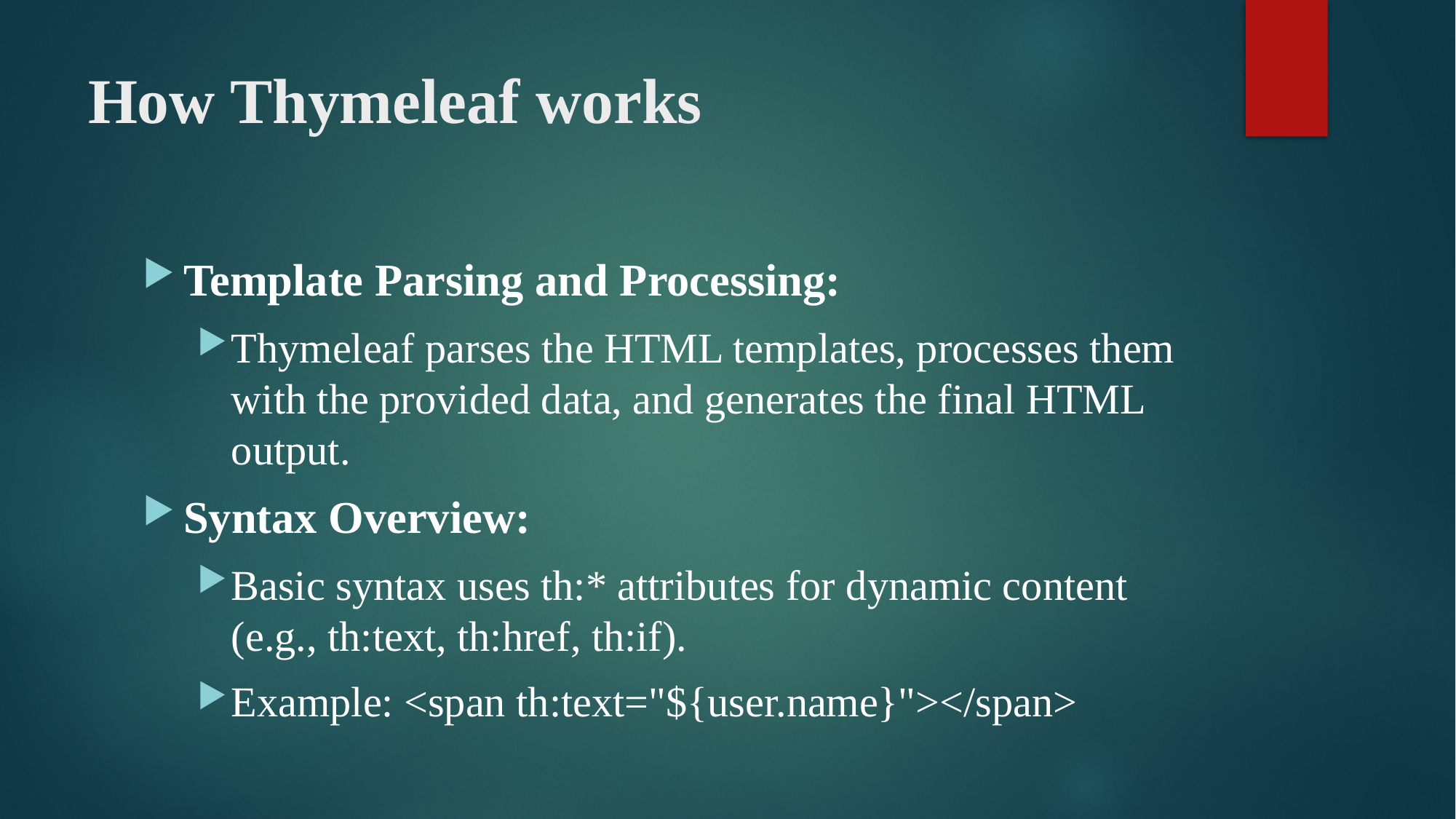

# How Thymeleaf works
Template Parsing and Processing:
Thymeleaf parses the HTML templates, processes them with the provided data, and generates the final HTML output.
Syntax Overview:
Basic syntax uses th:* attributes for dynamic content (e.g., th:text, th:href, th:if).
Example: <span th:text="${user.name}"></span>